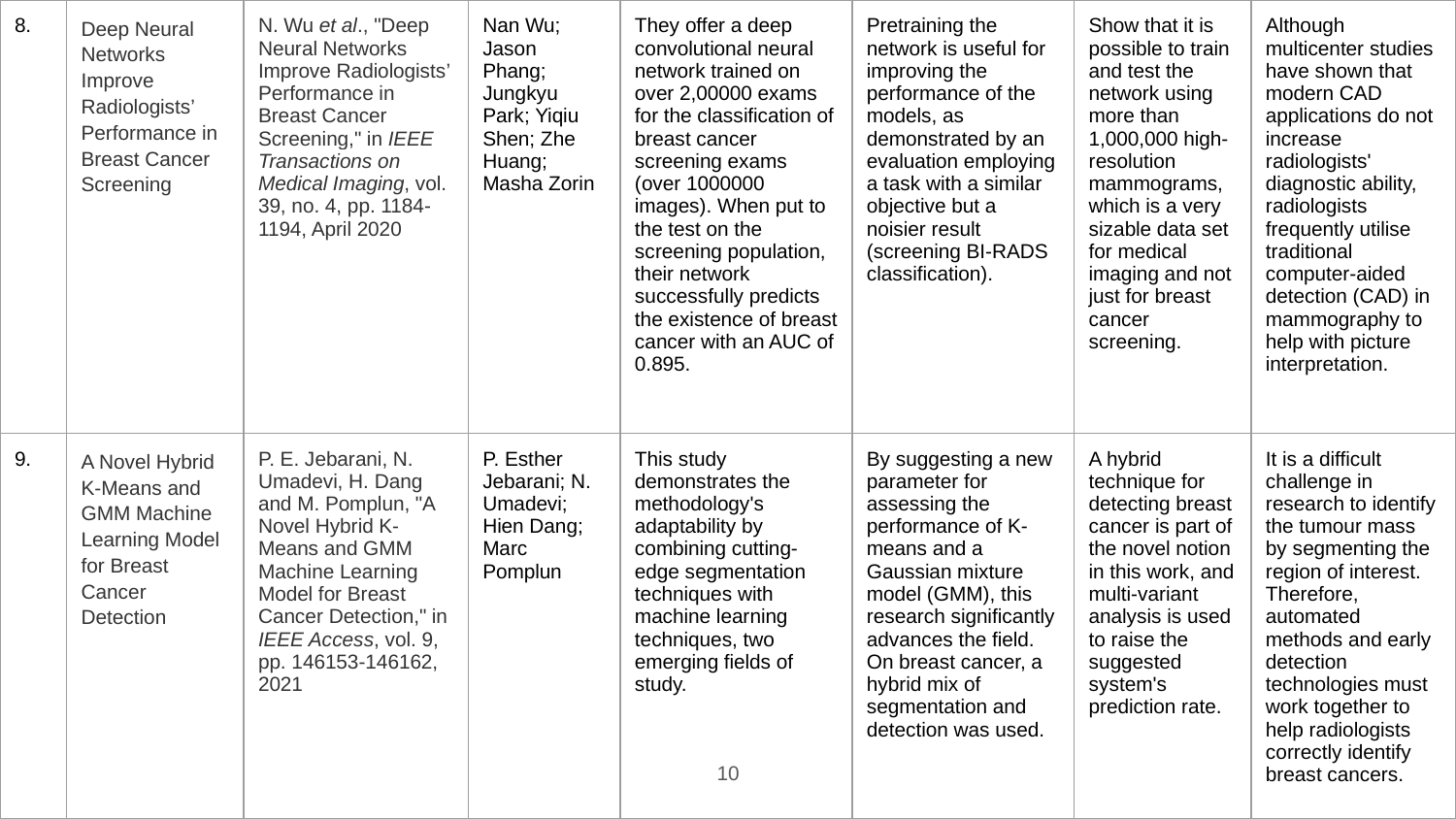

| 8. | Deep Neural Networks Improve Radiologists’ Performance in Breast Cancer Screening | N. Wu et al., "Deep Neural Networks Improve Radiologists’ Performance in Breast Cancer Screening," in IEEE Transactions on Medical Imaging, vol. 39, no. 4, pp. 1184-1194, April 2020 | Nan Wu; Jason Phang; Jungkyu Park; Yiqiu Shen; Zhe Huang; Masha Zorin | They offer a deep convolutional neural network trained on over 2,00000 exams for the classification of breast cancer screening exams (over 1000000 images). When put to the test on the screening population, their network successfully predicts the existence of breast cancer with an AUC of 0.895. | Pretraining the network is useful for improving the performance of the models, as demonstrated by an evaluation employing a task with a similar objective but a noisier result (screening BI-RADS classification). | Show that it is possible to train and test the network using more than 1,000,000 high-resolution mammograms, which is a very sizable data set for medical imaging and not just for breast cancer screening. | Although multicenter studies have shown that modern CAD applications do not increase radiologists' diagnostic ability, radiologists frequently utilise traditional computer-aided detection (CAD) in mammography to help with picture interpretation. |
| --- | --- | --- | --- | --- | --- | --- | --- |
| 9. | A Novel Hybrid K-Means and GMM Machine Learning Model for Breast Cancer Detection | P. E. Jebarani, N. Umadevi, H. Dang and M. Pomplun, "A Novel Hybrid K-Means and GMM Machine Learning Model for Breast Cancer Detection," in IEEE Access, vol. 9, pp. 146153-146162, 2021 | P. Esther Jebarani; N. Umadevi; Hien Dang; Marc Pomplun | This study demonstrates the methodology's adaptability by combining cutting-edge segmentation techniques with machine learning techniques, two emerging fields of study. | By suggesting a new parameter for assessing the performance of K-means and a Gaussian mixture model (GMM), this research significantly advances the field. On breast cancer, a hybrid mix of segmentation and detection was used. | A hybrid technique for detecting breast cancer is part of the novel notion in this work, and multi-variant analysis is used to raise the suggested system's prediction rate. | It is a difficult challenge in research to identify the tumour mass by segmenting the region of interest. Therefore, automated methods and early detection technologies must work together to help radiologists correctly identify breast cancers. |
#

10